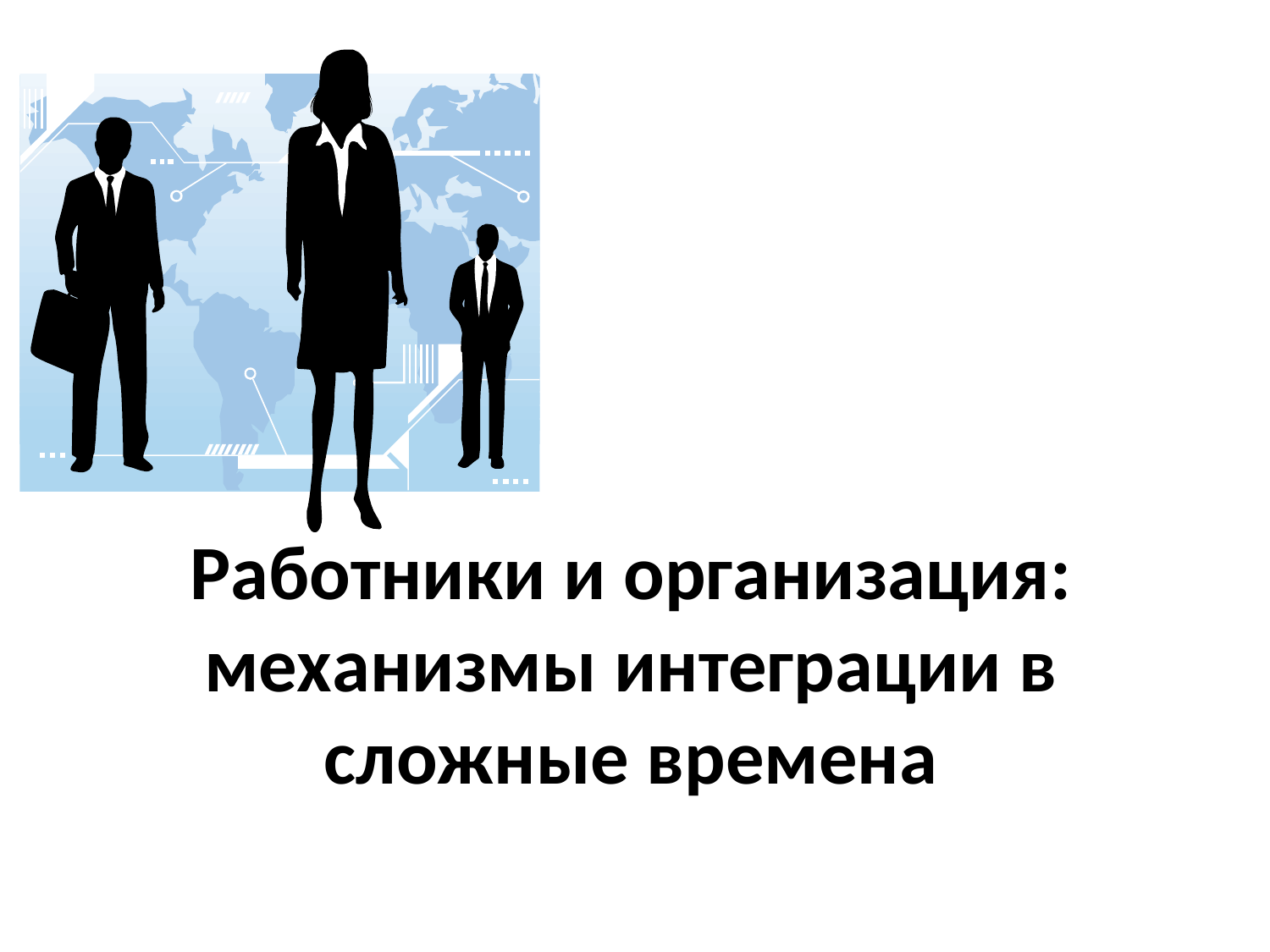

# Работники и организация: механизмы интеграции в сложные времена